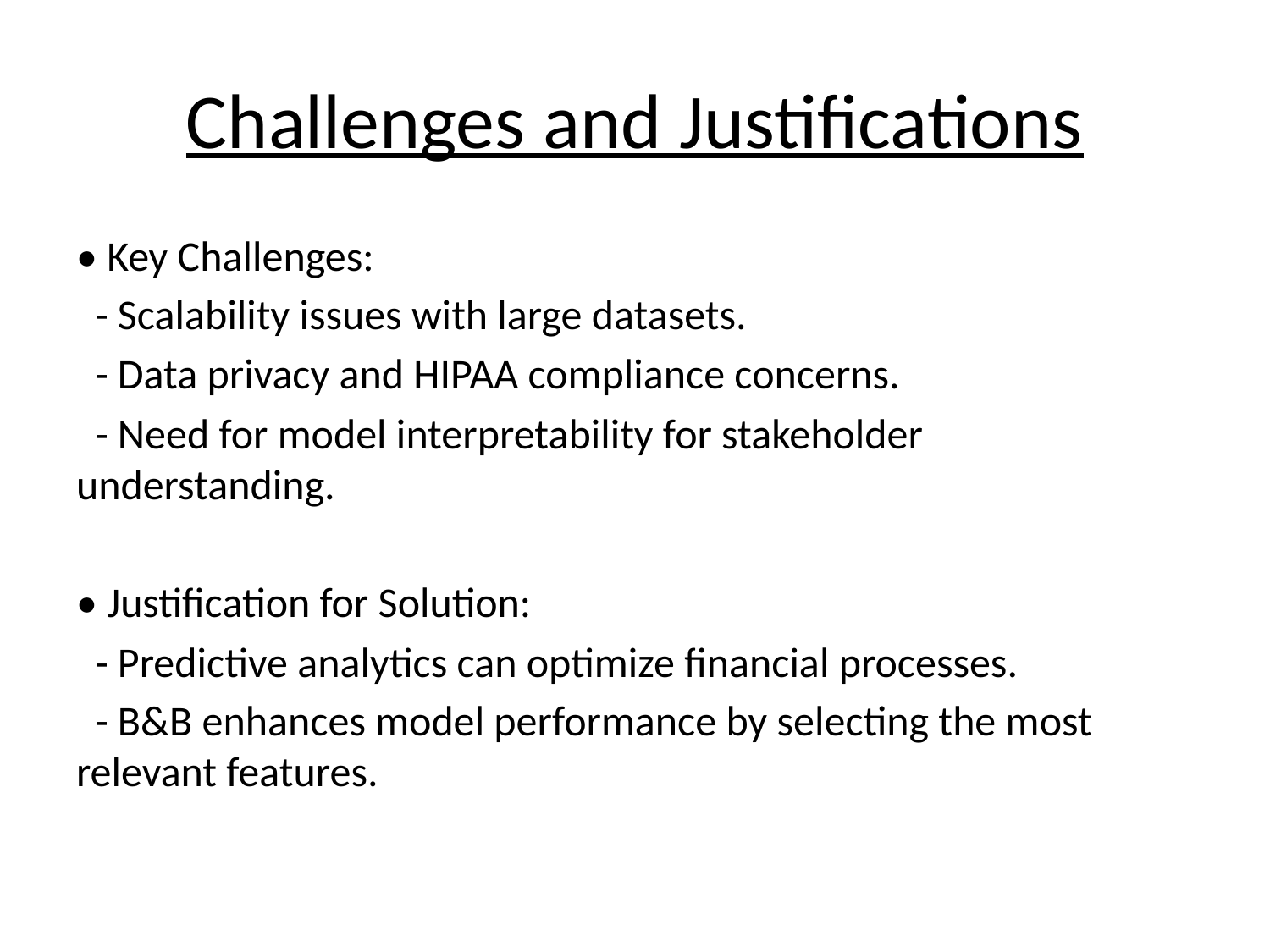

# Challenges and Justifications
• Key Challenges:
  - Scalability issues with large datasets.
  - Data privacy and HIPAA compliance concerns.
  - Need for model interpretability for stakeholder     understanding.

• Justification for Solution:
  - Predictive analytics can optimize financial processes.
  - B&B enhances model performance by selecting the most relevant features.